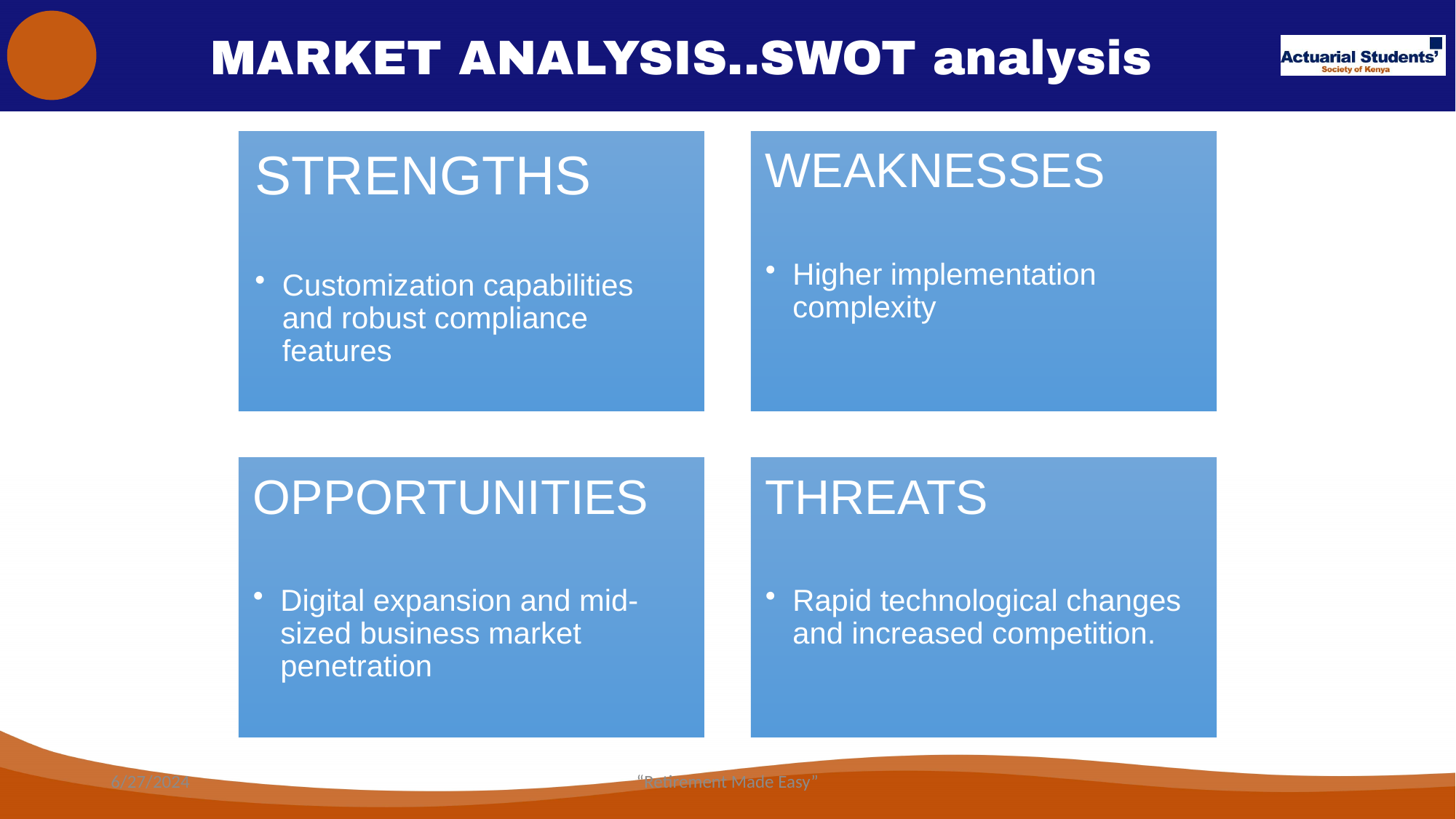

# MARKET ANALYSIS..SWOT analysis
STRENGTHS

Customization capabilities and robust compliance features
WEAKNESSES

Higher implementation complexity
OPPORTUNITIES

Digital expansion and mid-sized business market penetration
THREATS

Rapid technological changes and increased competition.
6/27/2024
“Retirement Made Easy”